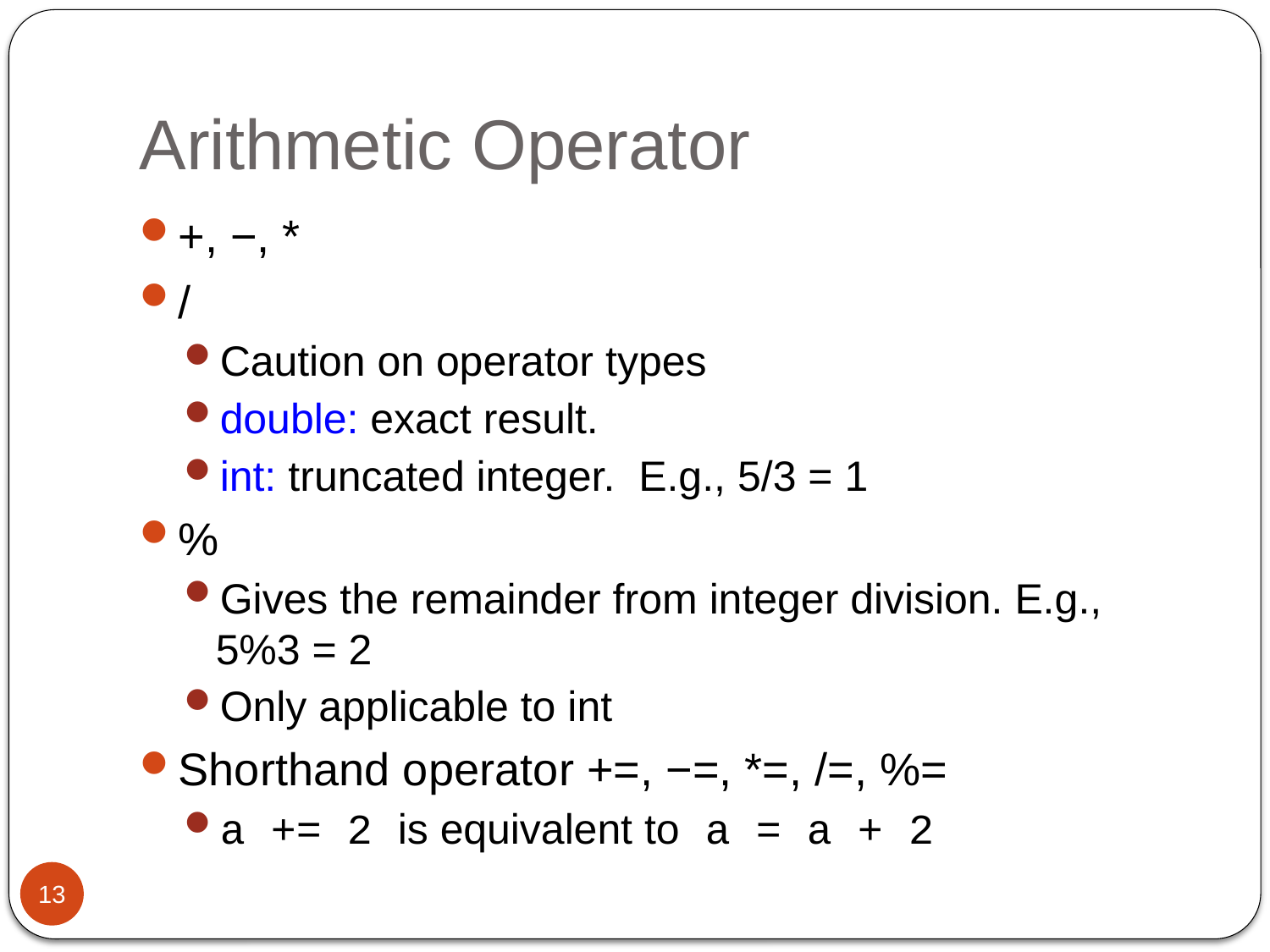

# Arithmetic Operator
+, −, *
/
Caution on operator types
double: exact result.
int: truncated integer.  E.g., 5/3 = 1
%
Gives the remainder from integer division. E.g., 5%3 = 2
Only applicable to int
Shorthand operator +=, −=, *=, /=, %=
a += 2 is equivalent to a = a + 2
13